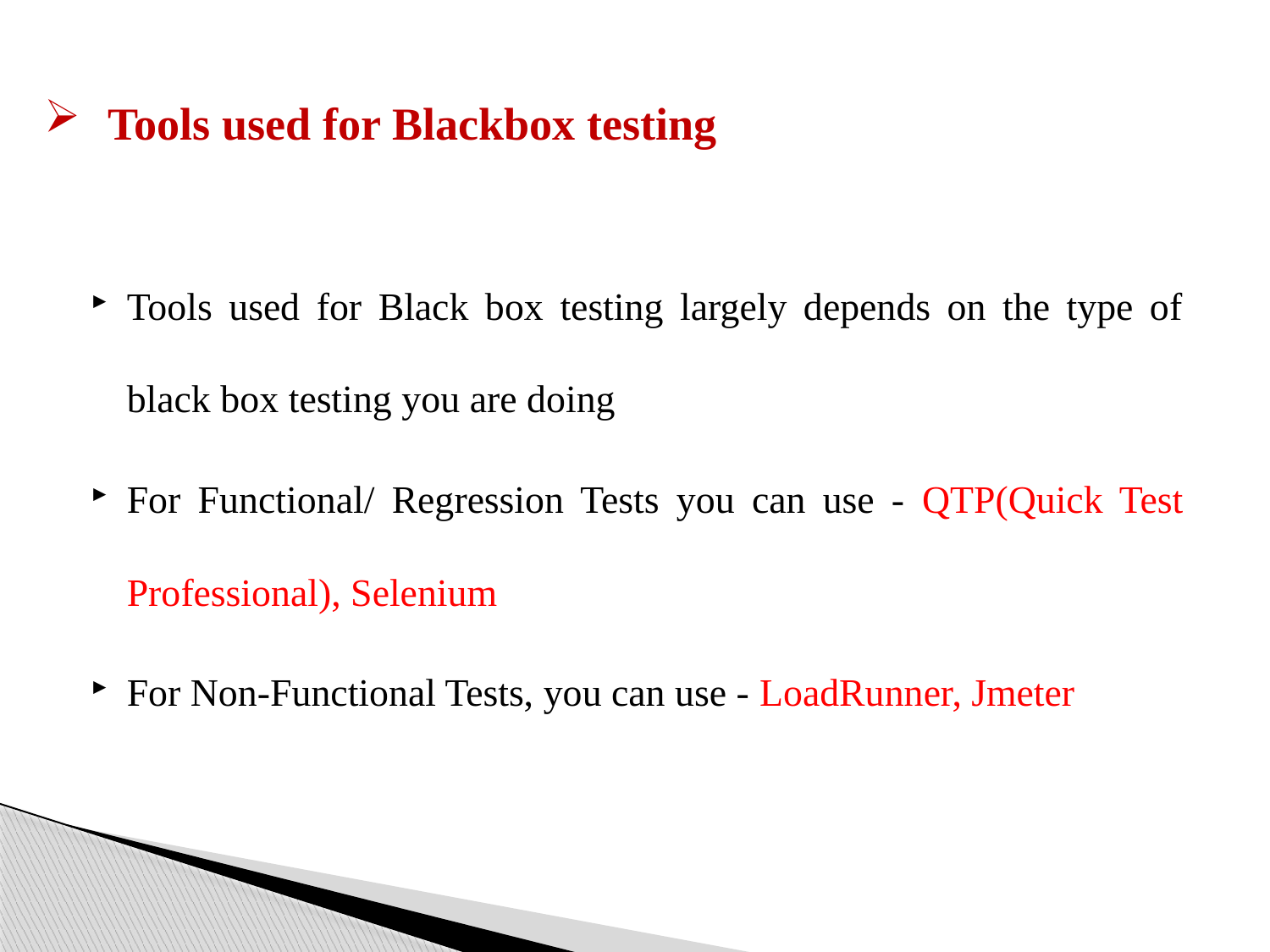

# Tools used for Blackbox testing
Tools used for Black box testing largely depends on the type of black box testing you are doing
For Functional/ Regression Tests you can use - QTP(Quick Test Professional), Selenium
For Non-Functional Tests, you can use - LoadRunner, Jmeter